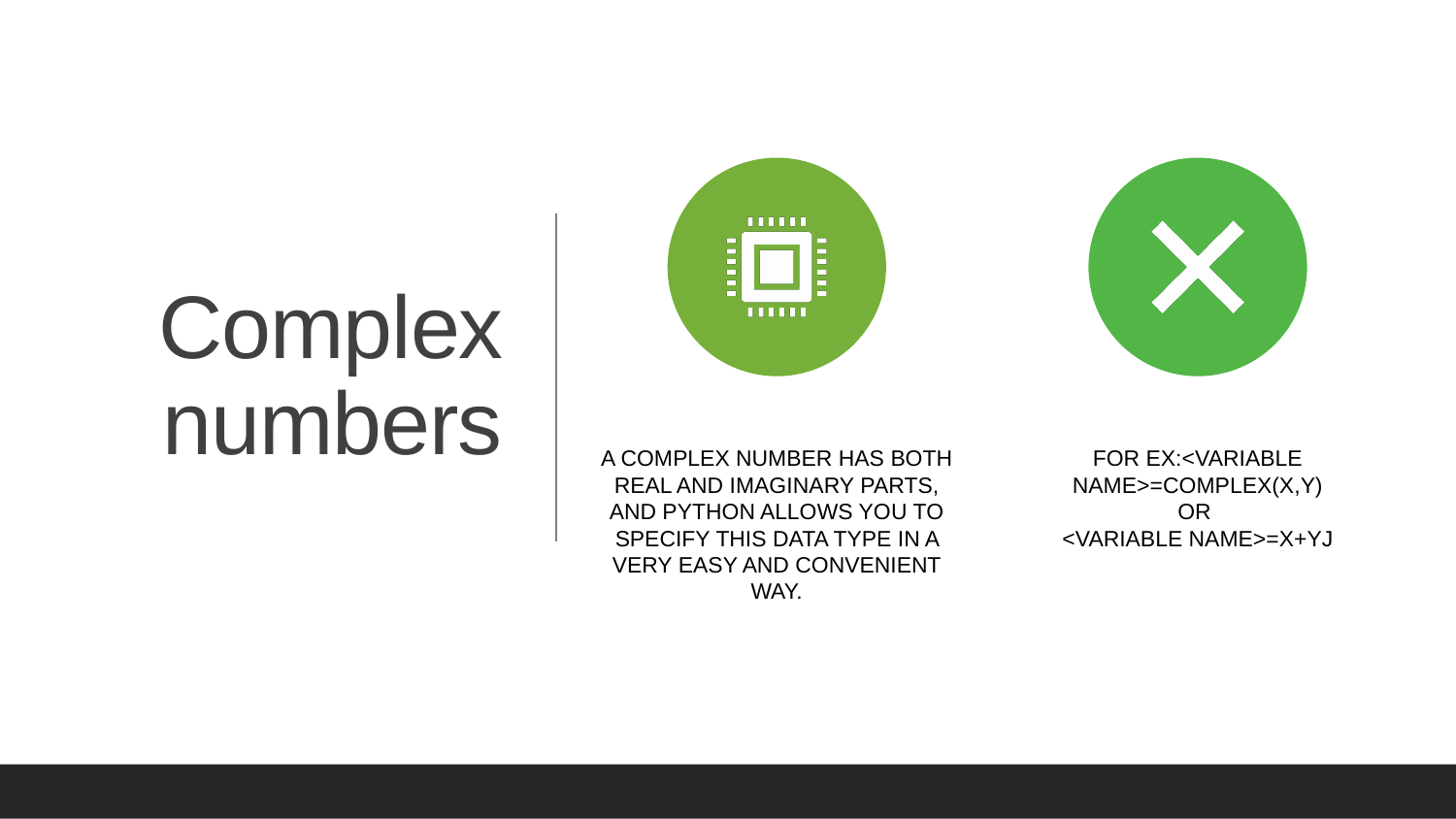

# Complex numbers
A complex number has both real and imaginary parts, and Python allows you to specify this data type in a very easy and convenient way.
For ex:<variable name>=complex(x,y)
or 
<variable name>=x+yj